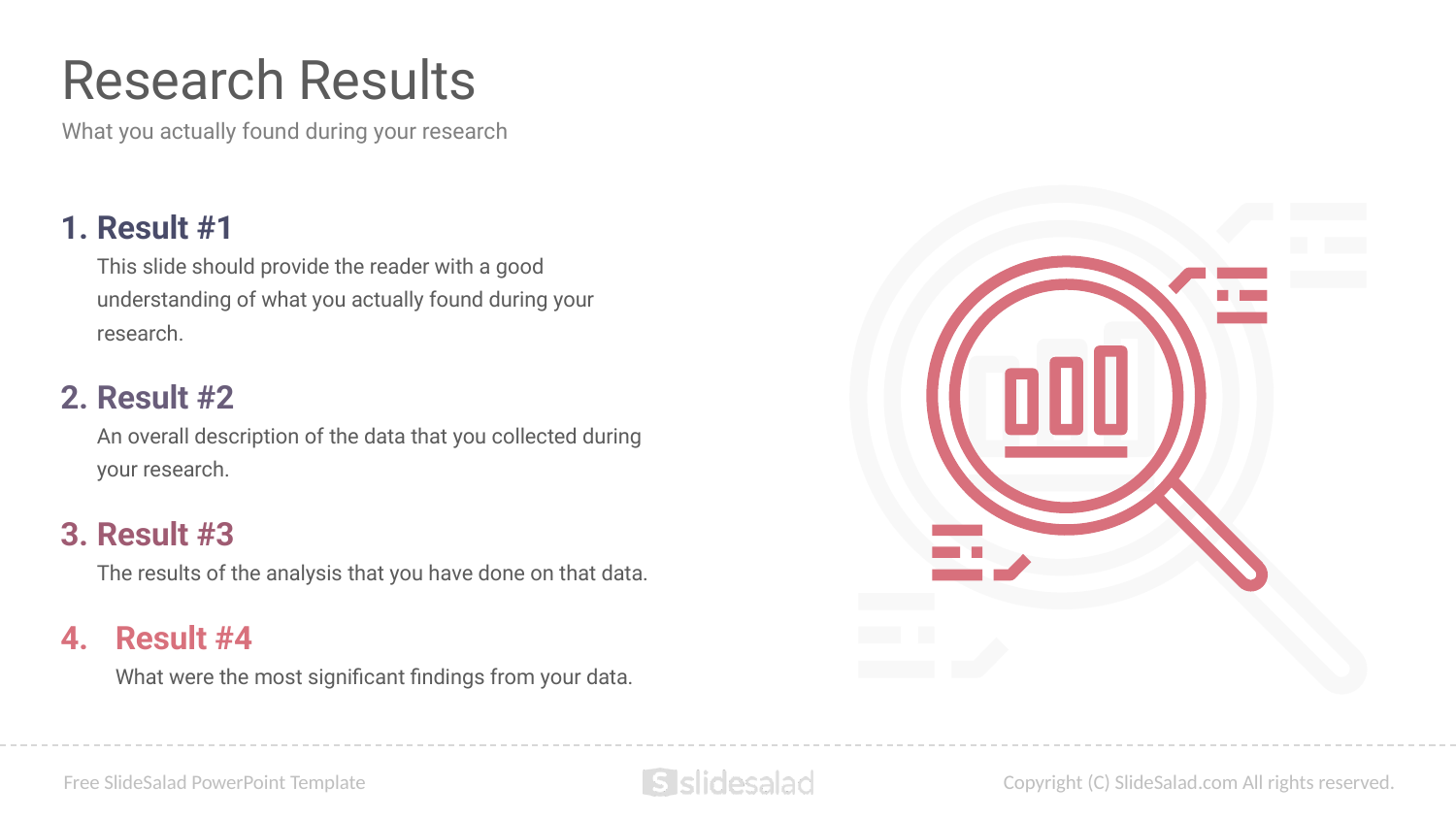

# Research Results
What you actually found during your research

Result #1
This slide should provide the reader with a good understanding of what you actually found during your research.
Result #2
An overall description of the data that you collected during your research.
Result #3
The results of the analysis that you have done on that data.
Result #4
What were the most significant findings from your data.